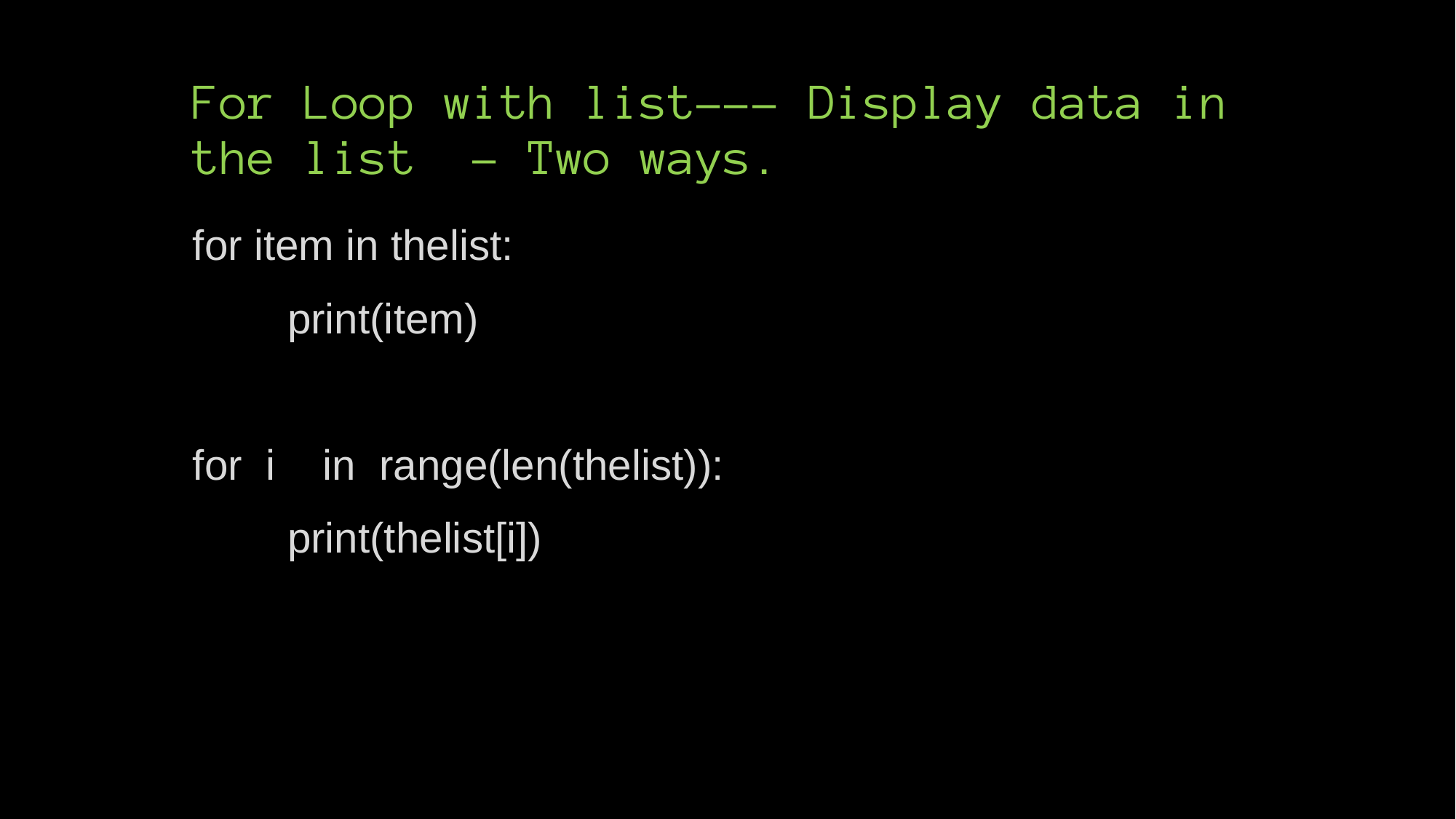

# For Loop with list--- Display data in the list  - Two ways.
for item in thelist:
        print(item)

for  i    in  range(len(thelist)):
        print(thelist[i])